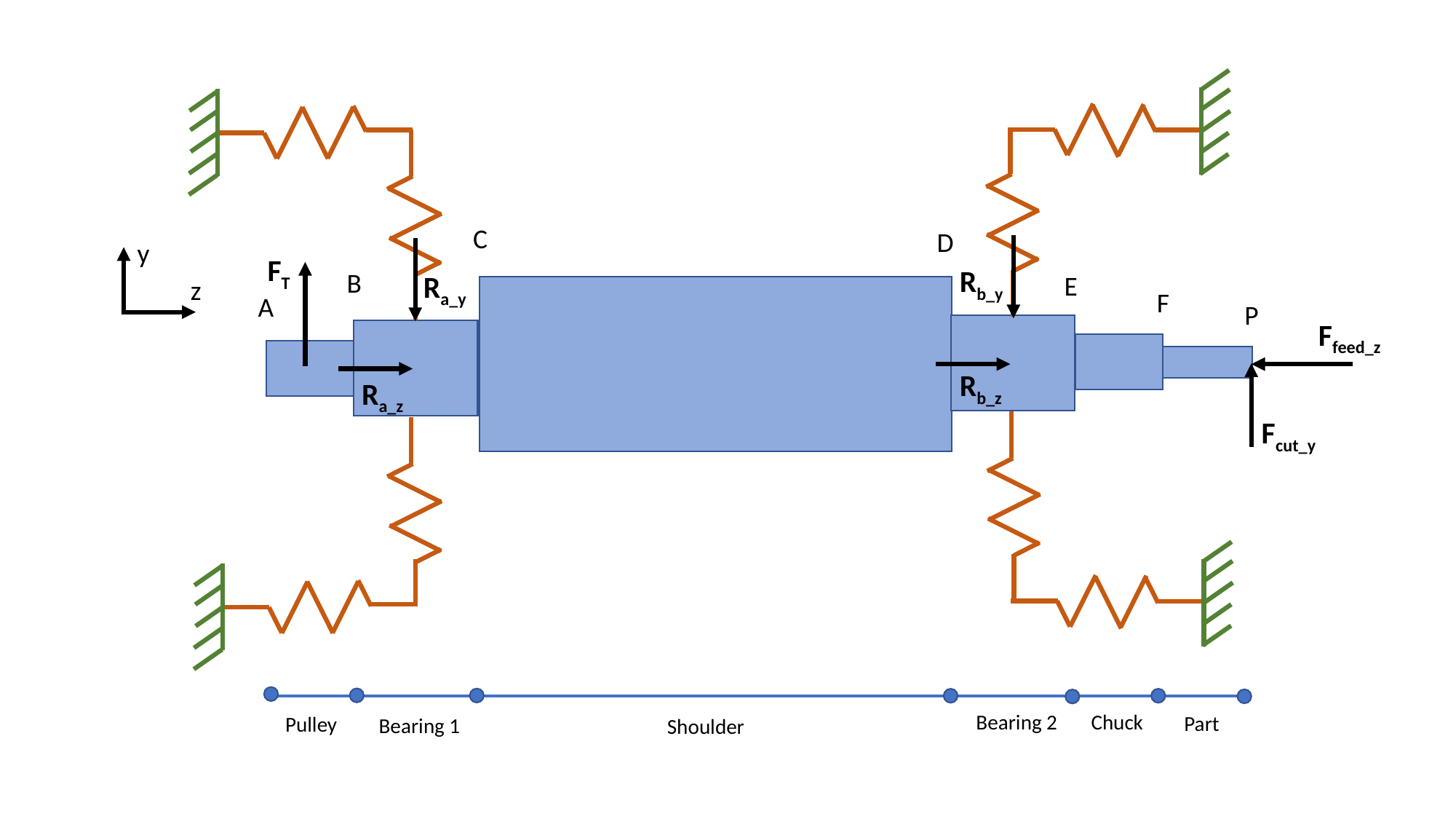

C
D
y
FT
Rb_y
B
Ra_y
E
z

F
A
P
Ffeed_z

Rb_z
Ra_z
Fcut_y

Chuck
Bearing 2
Part
Pulley
Bearing 1
Shoulder